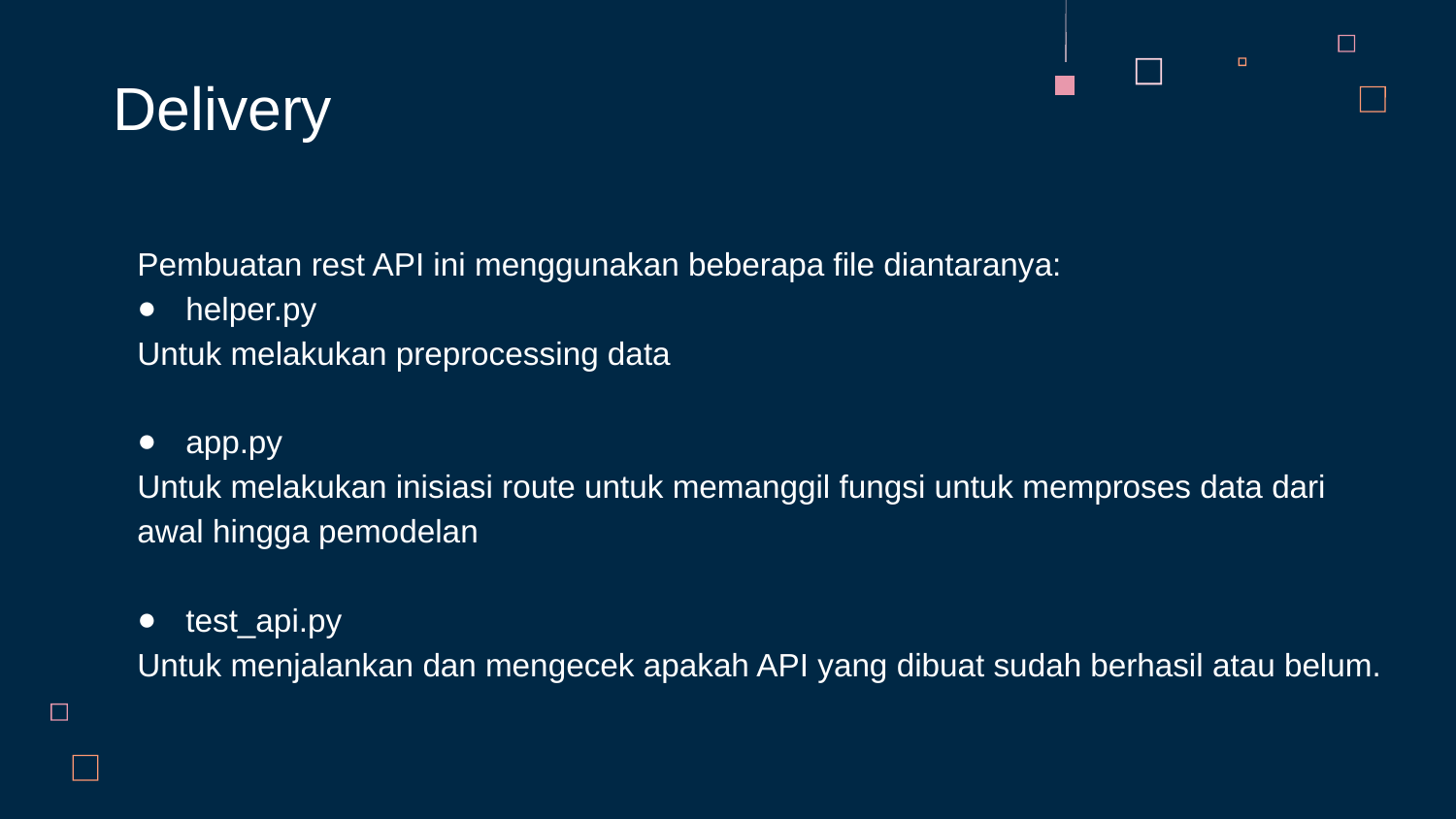

# Delivery
Pembuatan rest API ini menggunakan beberapa file diantaranya:
helper.py
Untuk melakukan preprocessing data

app.py
Untuk melakukan inisiasi route untuk memanggil fungsi untuk memproses data dari awal hingga pemodelan

test_api.py
Untuk menjalankan dan mengecek apakah API yang dibuat sudah berhasil atau belum.